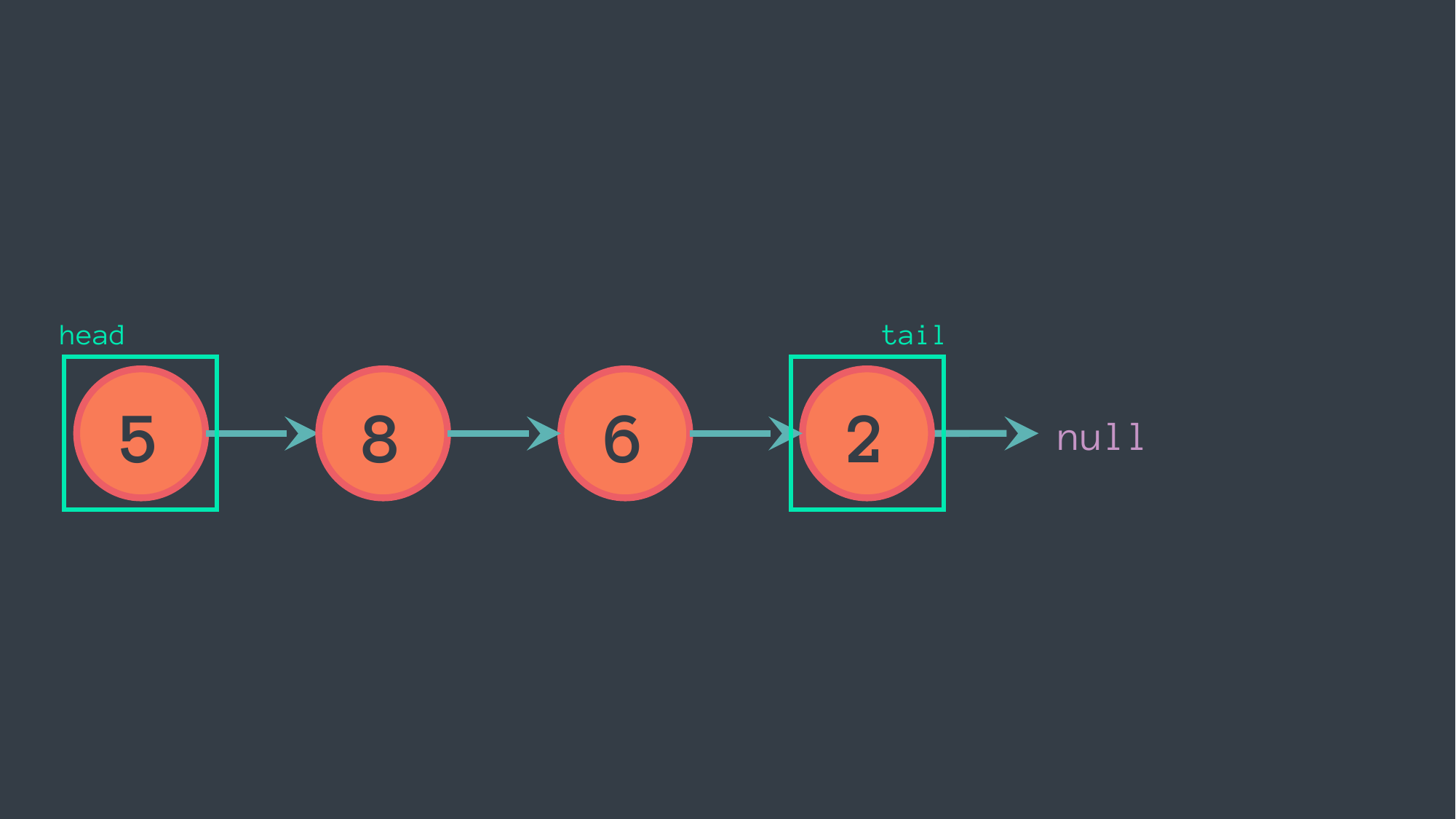

head
tail

5
8
6
2
null